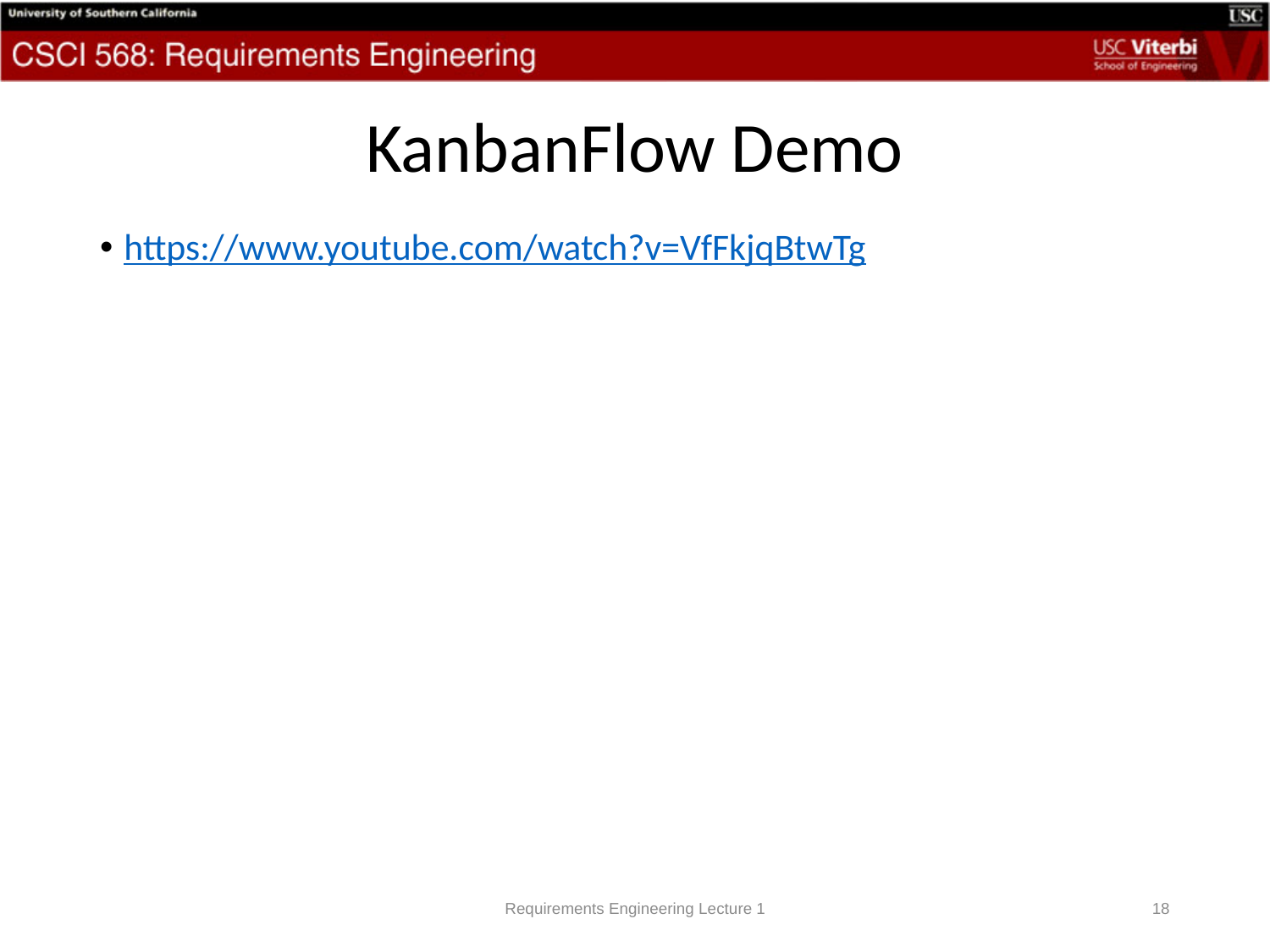

# KanbanFlow Demo
https://www.youtube.com/watch?v=VfFkjqBtwTg

Requirements Engineering Lecture 1
18